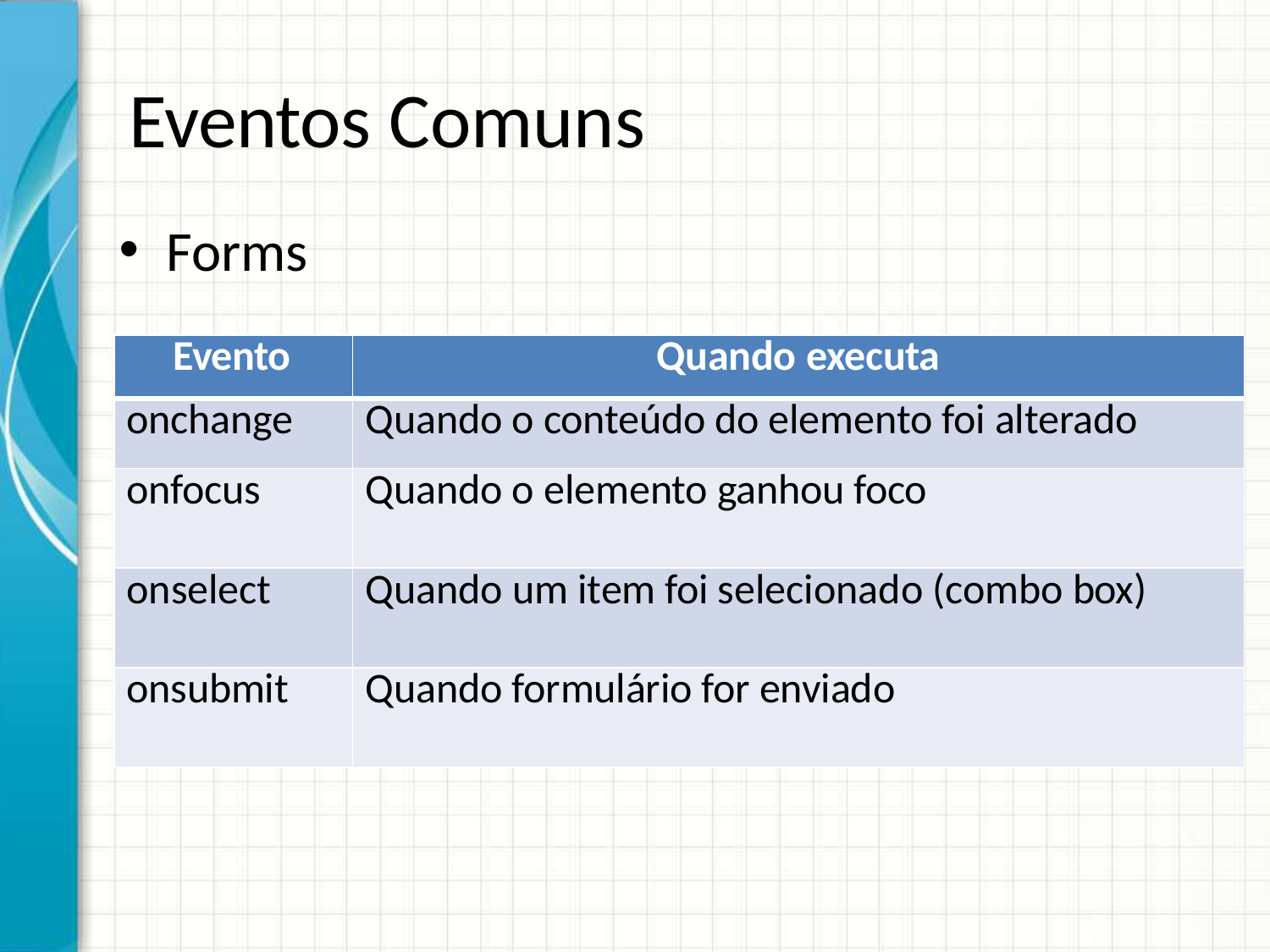

# Eventos Comuns
Forms
| Evento | Quando executa |
| --- | --- |
| onchange | Quando o conteúdo do elemento foi alterado |
| onfocus | Quando o elemento ganhou foco |
| onselect | Quando um item foi selecionado (combo box) |
| onsubmit | Quando formulário for enviado |